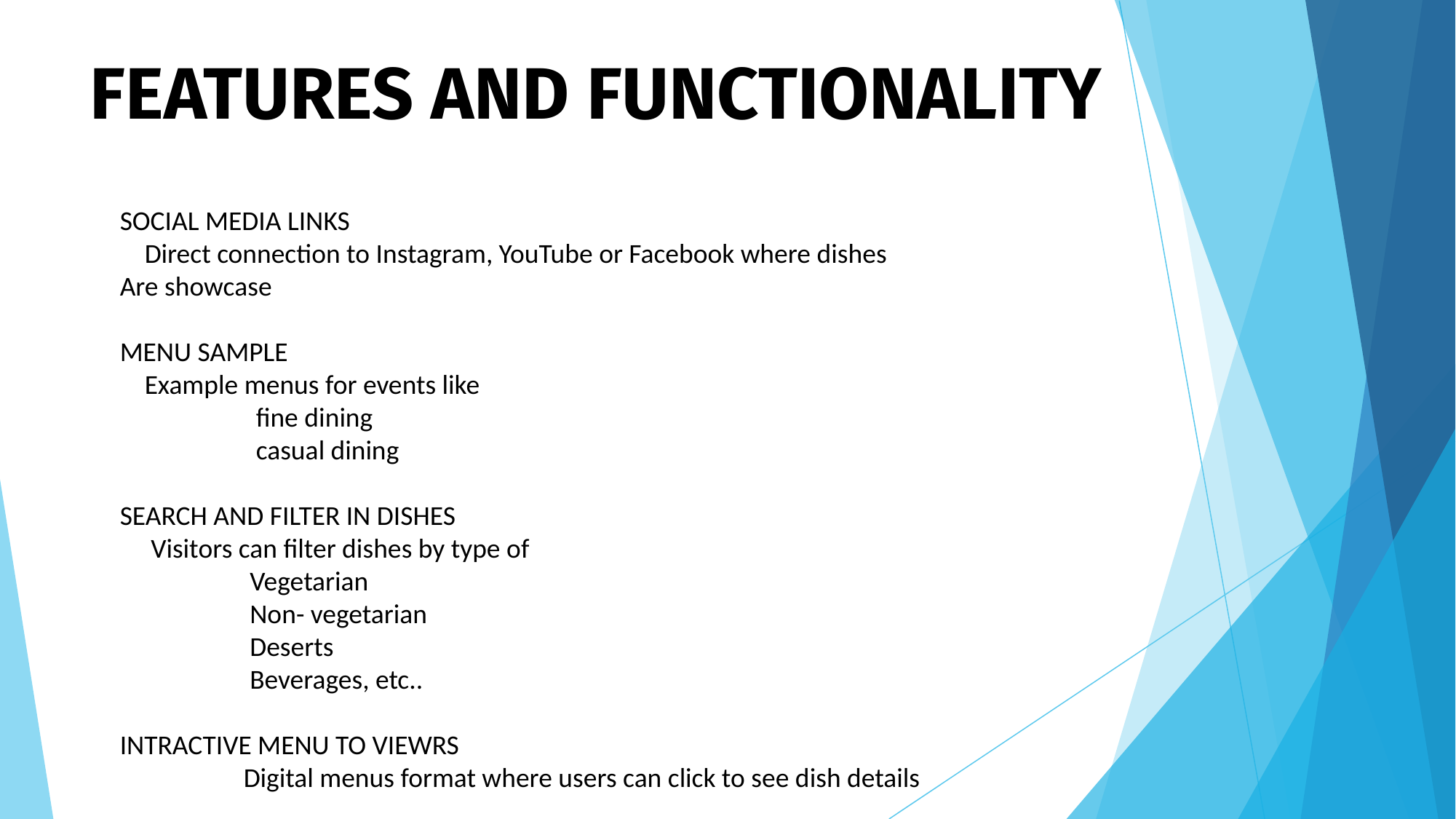

# FEATURES AND FUNCTIONALITY
SOCIAL MEDIA LINKS
    Direct connection to Instagram, YouTube or Facebook where dishes
Are showcase

MENU SAMPLE
    Example menus for events like
                      fine dining
                      casual dining

SEARCH AND FILTER IN DISHES
     Visitors can filter dishes by type of
                     Vegetarian
                     Non- vegetarian
                     Deserts
                     Beverages, etc..

INTRACTIVE MENU TO VIEWRS
                    Digital menus format where users can click to see dish details